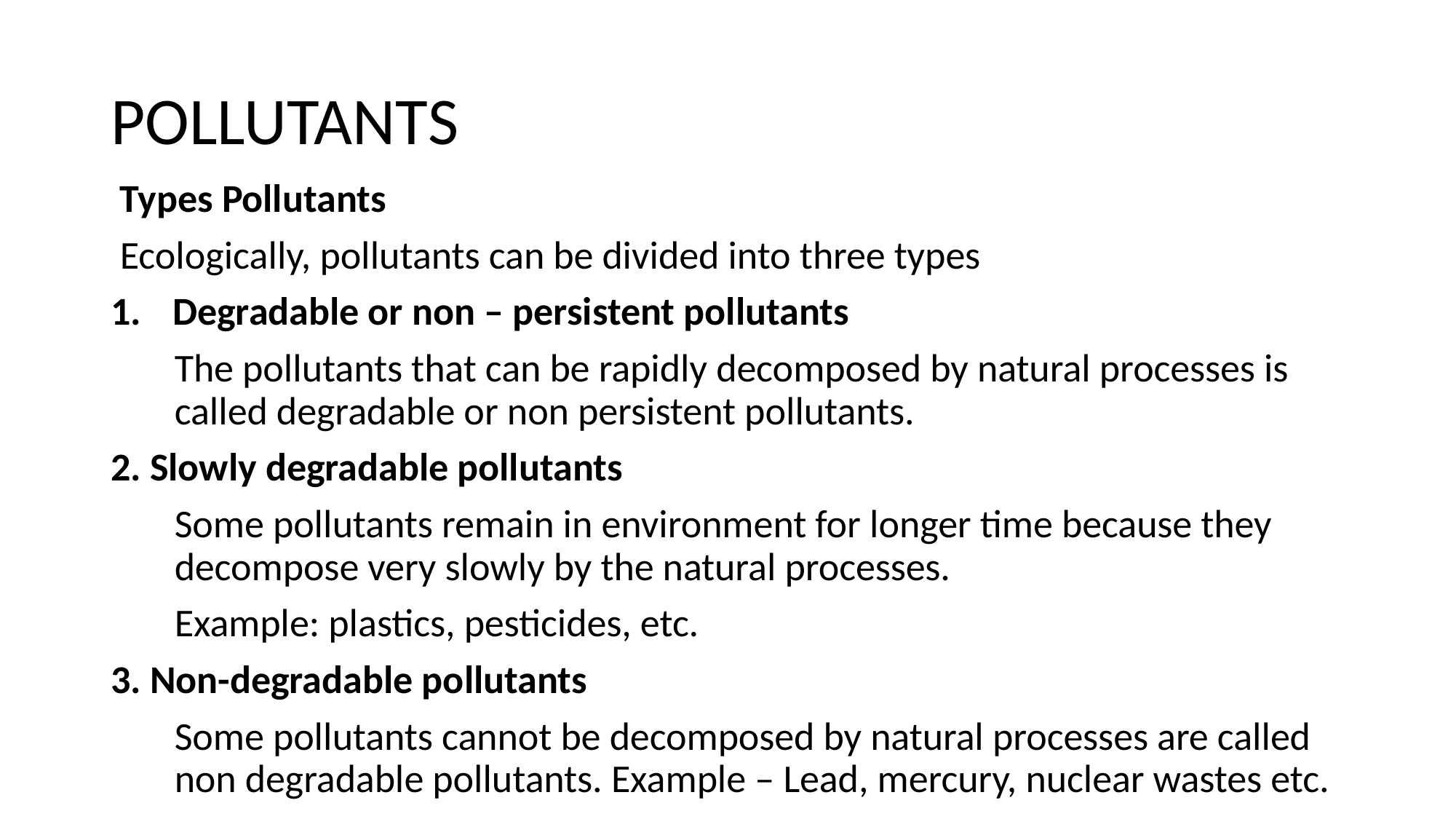

# POLLUTANTS
 Types Pollutants
 Ecologically, pollutants can be divided into three types
Degradable or non – persistent pollutants
The pollutants that can be rapidly decomposed by natural processes is called degradable or non persistent pollutants.
2. Slowly degradable pollutants
Some pollutants remain in environment for longer time because they decompose very slowly by the natural processes.
Example: plastics, pesticides, etc.
3. Non-degradable pollutants
Some pollutants cannot be decomposed by natural processes are called non degradable pollutants. Example – Lead, mercury, nuclear wastes etc.